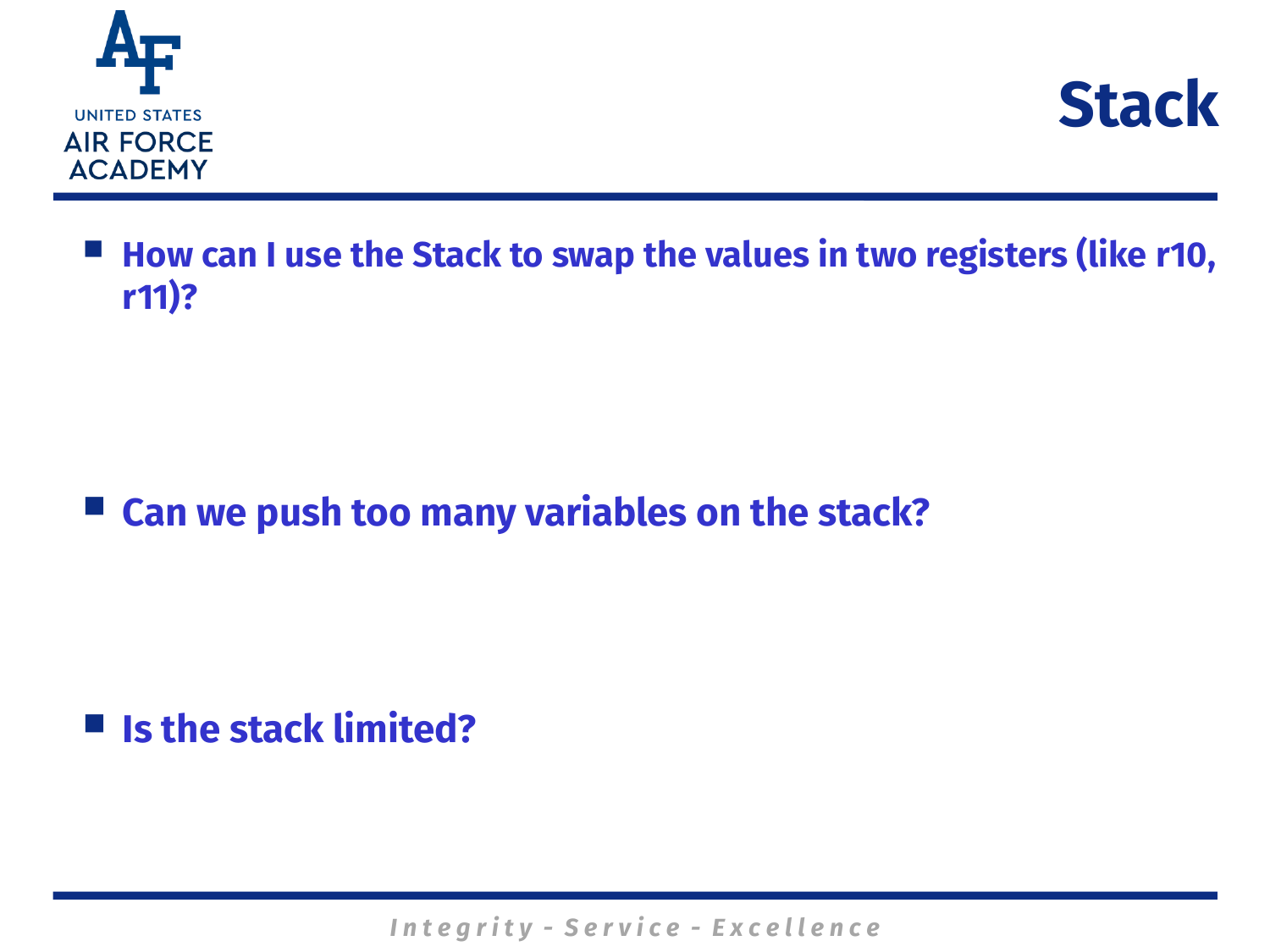

# Stack
How can I use the Stack to swap the values in two registers (like r10, r11)?

Can we push too many variables on the stack?

Is the stack limited?